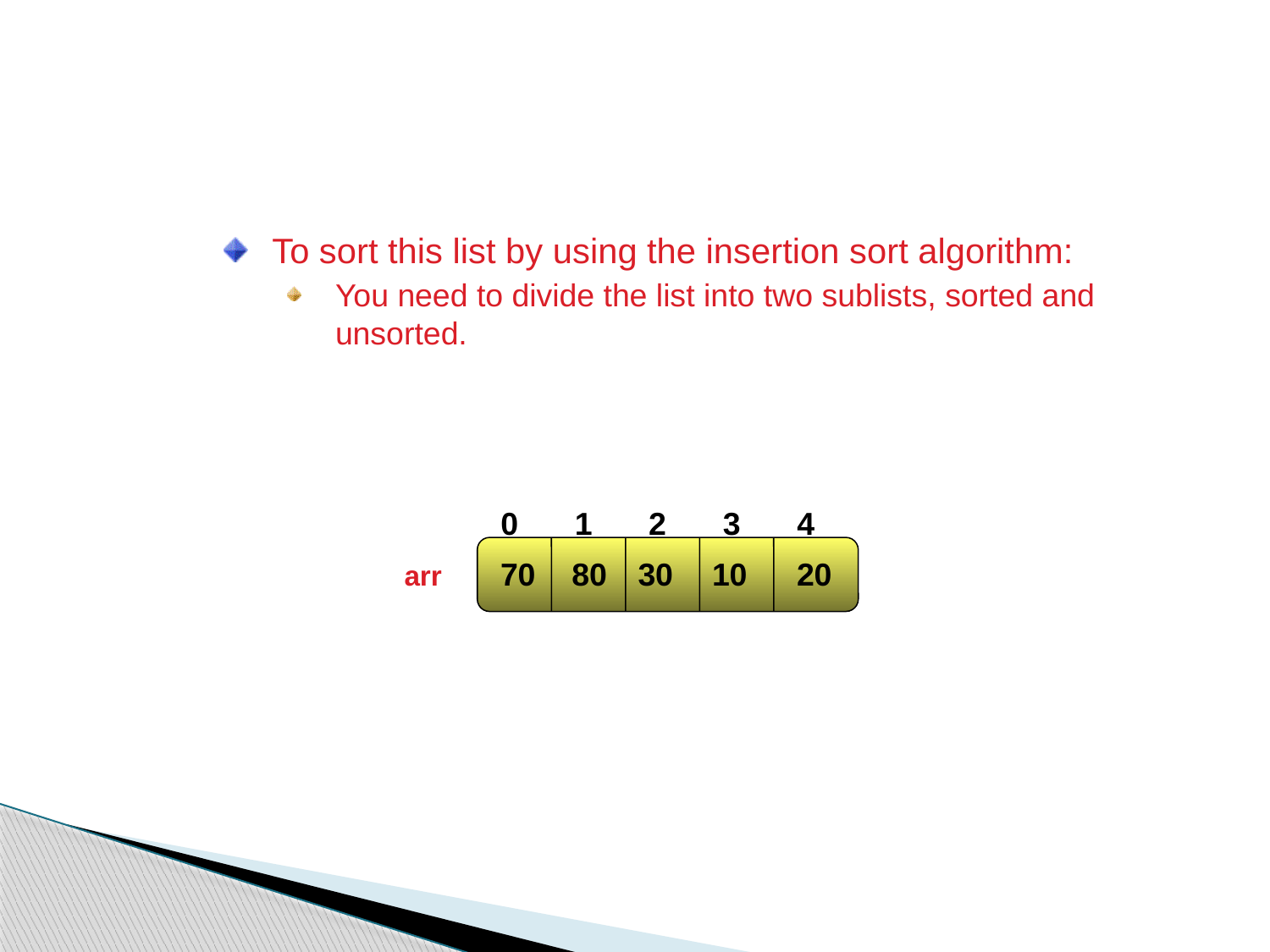

Implementing Insertion Sort Algorithm (Contd.)
To sort this list by using the insertion sort algorithm:
You need to divide the list into two sublists, sorted and unsorted.

0
1
2
3
4

70
80
30
10
20
arr